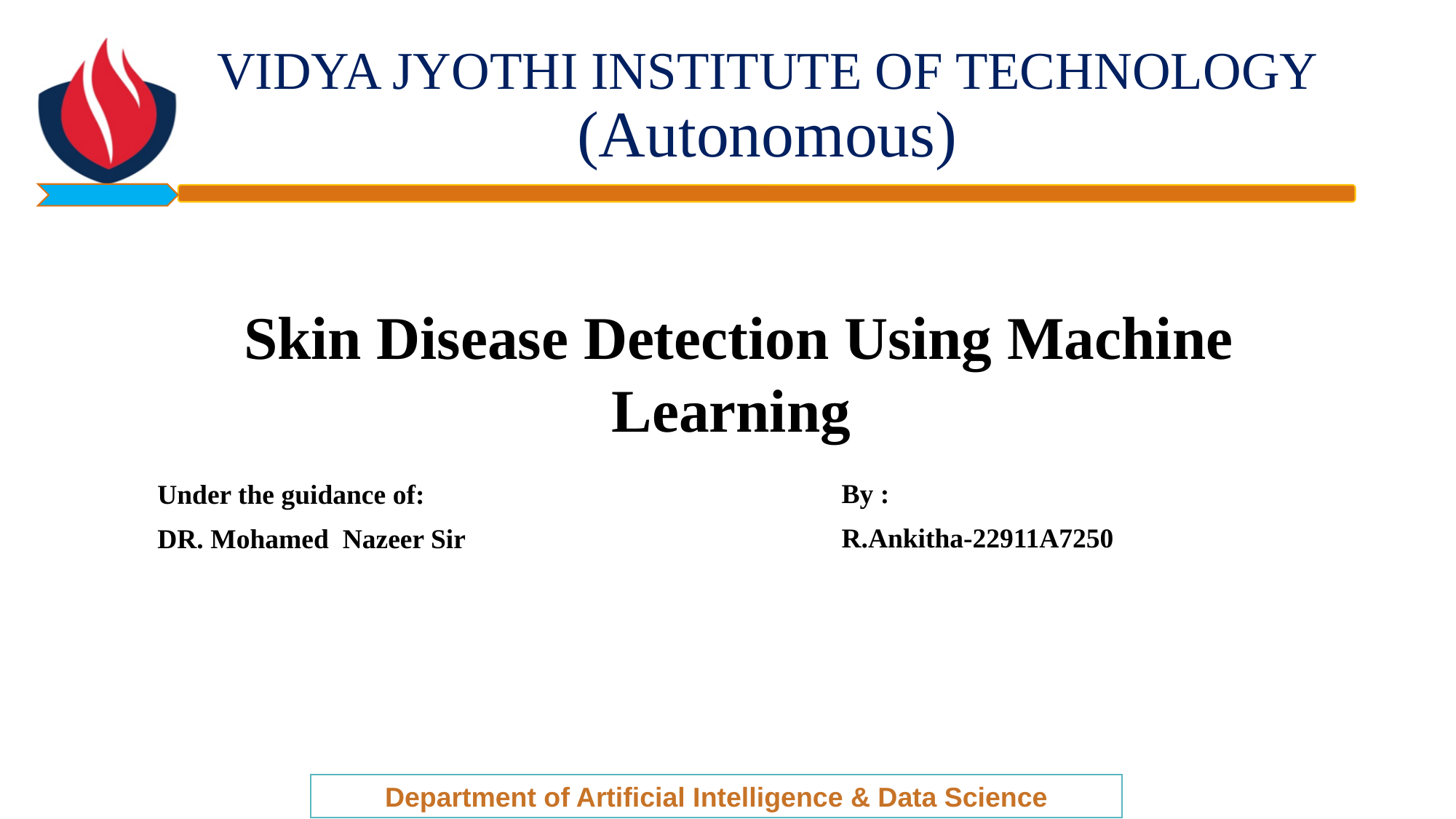

VIDYA JYOTHI INSTITUTE OF TECHNOLOGY (Autonomous)
Skin Disease Detection Using Machine Learning
By :
R.Ankitha-22911A7250

Under the guidance of:
DR. Mohamed  Nazeer Sir
Department of Artificial Intelligence & Data Science